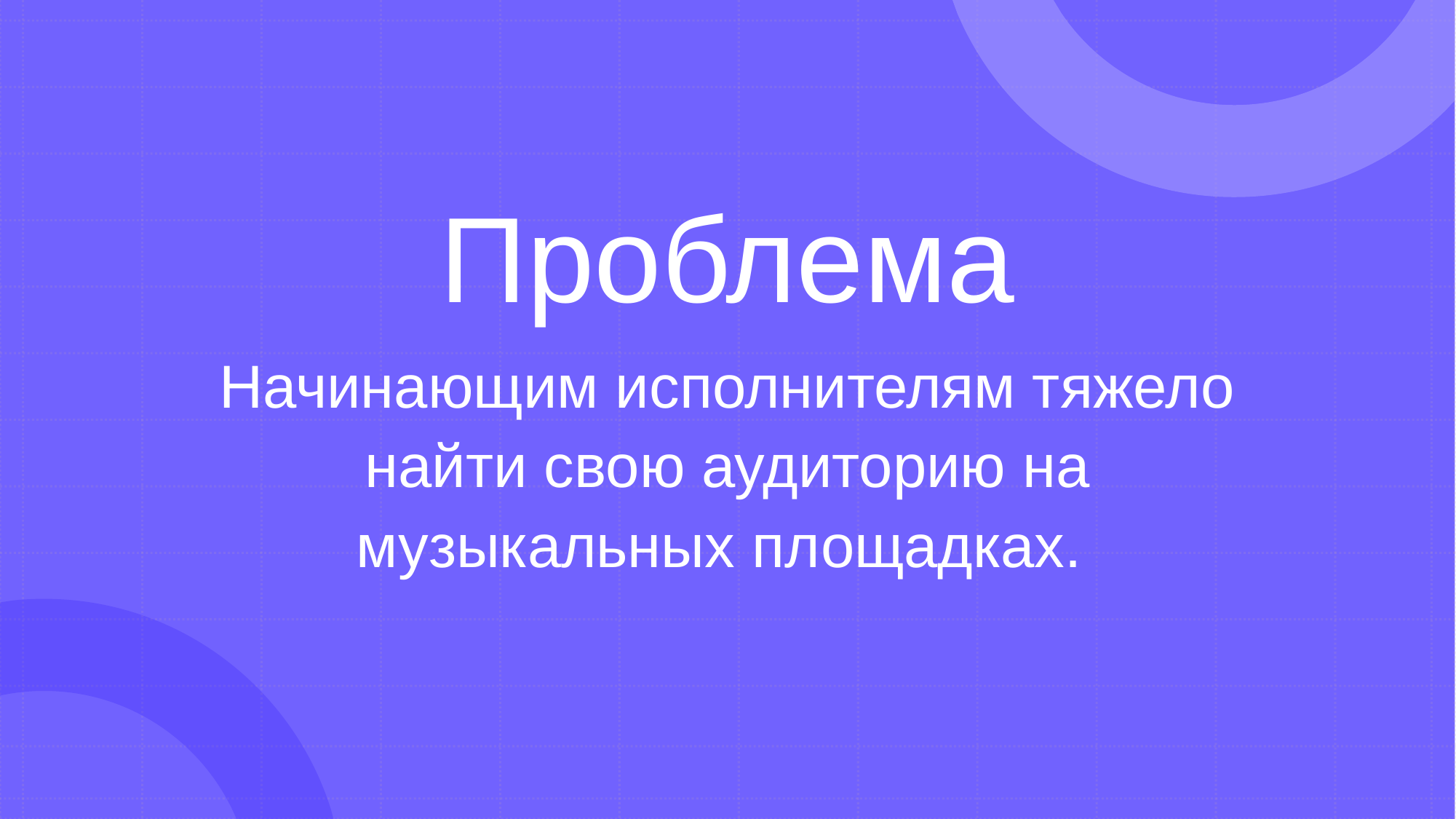

# Проблема
Начинающим исполнителям тяжело найти свою аудиторию на музыкальных площадках.